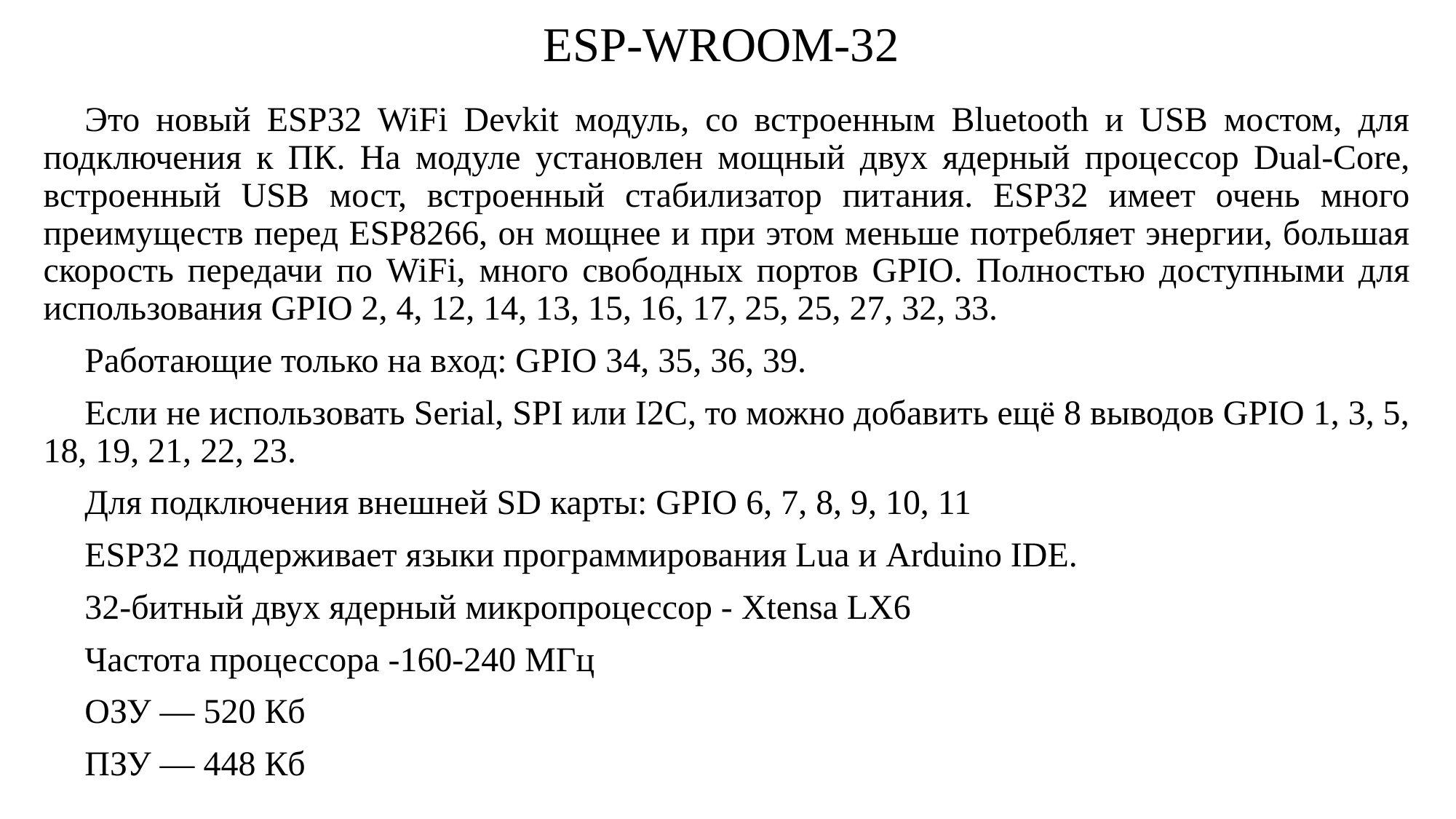

# ESP-WROOM-32
Это новый ESP32 WiFi Devkit модуль, со встроенным Bluetooth и USB мостом, для подключения к ПК. На модуле установлен мощный двух ядерный процессор Dual-Core, встроенный USB мост, встроенный стабилизатор питания. ESP32 имеет очень много преимуществ перед ESP8266, он мощнее и при этом меньше потребляет энергии, большая скорость передачи по WiFi, много свободных портов GPIO. Полностью доступными для использования GPIO 2, 4, 12, 14, 13, 15, 16, 17, 25, 25, 27, 32, 33.
Работающие только на вход: GPIO 34, 35, 36, 39.
Если не использовать Serial, SPI или I2C, то можно добавить ещё 8 выводов GPIO 1, 3, 5, 18, 19, 21, 22, 23.
Для подключения внешней SD карты: GPIO 6, 7, 8, 9, 10, 11
ESP32 поддерживает языки программирования Lua и Arduino IDE.
32-битный двух ядерный микропроцессор - Xtensa LX6
Частота процессора -160-240 МГц
ОЗУ — 520 Кб
ПЗУ — 448 Кб